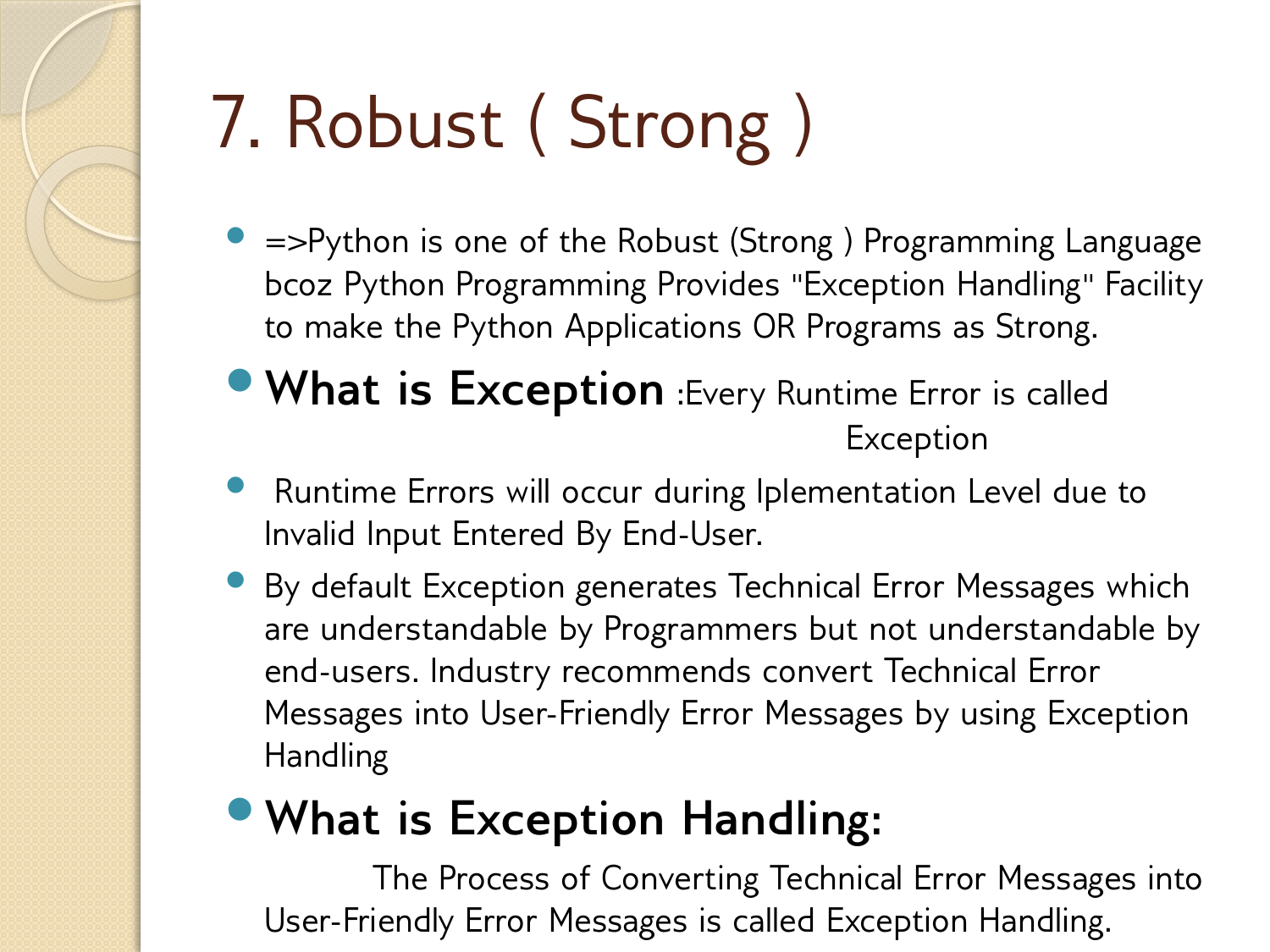

# 7. Robust ( Strong )
=>Python is one of the Robust (Strong ) Programming Language bcoz Python Programming Provides "Exception Handling" Facility to make the Python Applications OR Programs as Strong.
What is Exception :Every Runtime Error is called 					       Exception
 Runtime Errors will occur during Iplementation Level due to Invalid Input Entered By End-User.
By default Exception generates Technical Error Messages which are understandable by Programmers but not understandable by end-users. Industry recommends convert Technical Error Messages into User-Friendly Error Messages by using Exception Handling
What is Exception Handling:
              The Process of Converting Technical Error Messages into User-Friendly Error Messages is called Exception Handling.